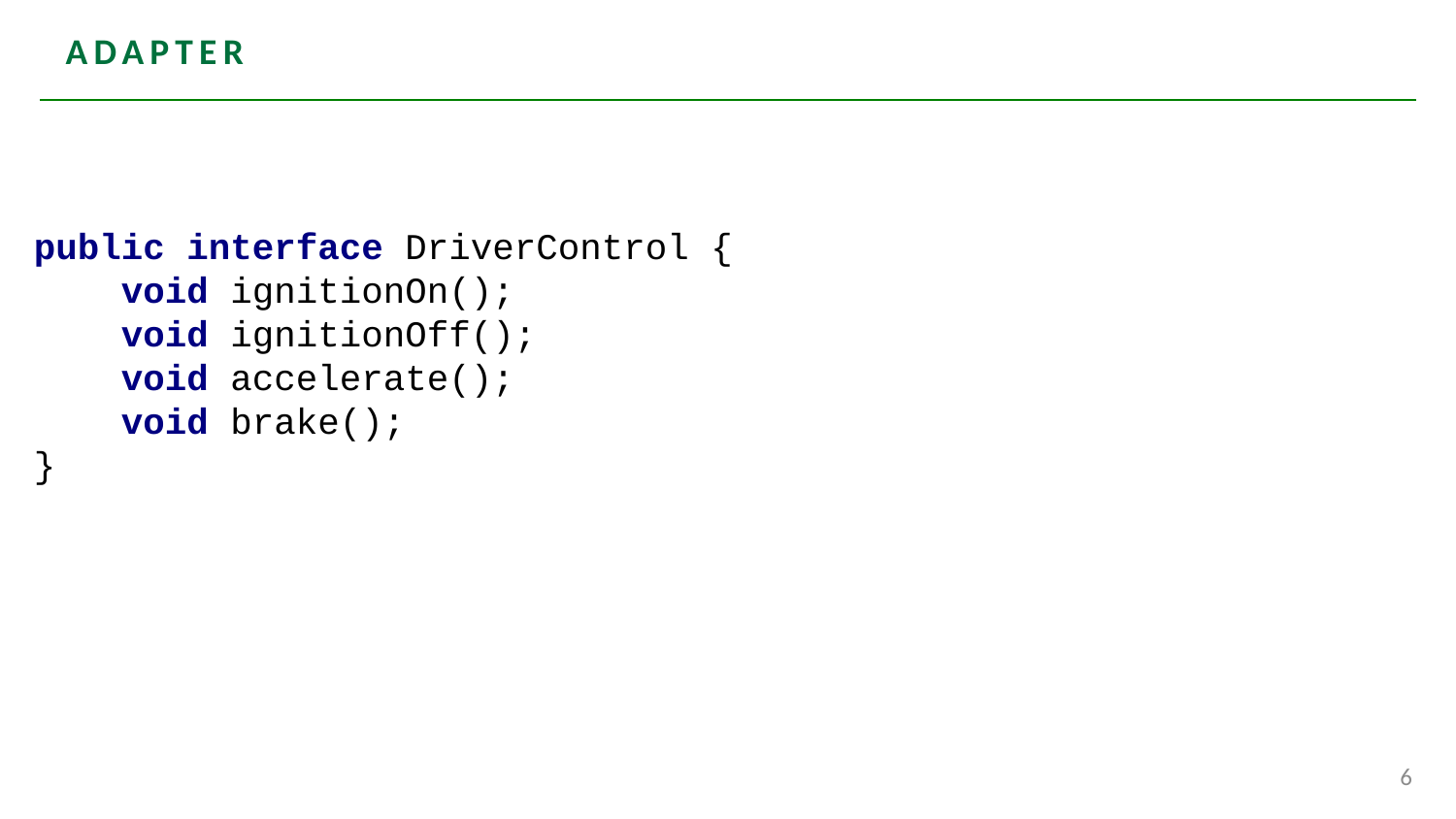

# ADAPTER
public interface DriverControl {
    void ignitionOn();
    void ignitionOff();
    void accelerate();
    void brake();
}
6